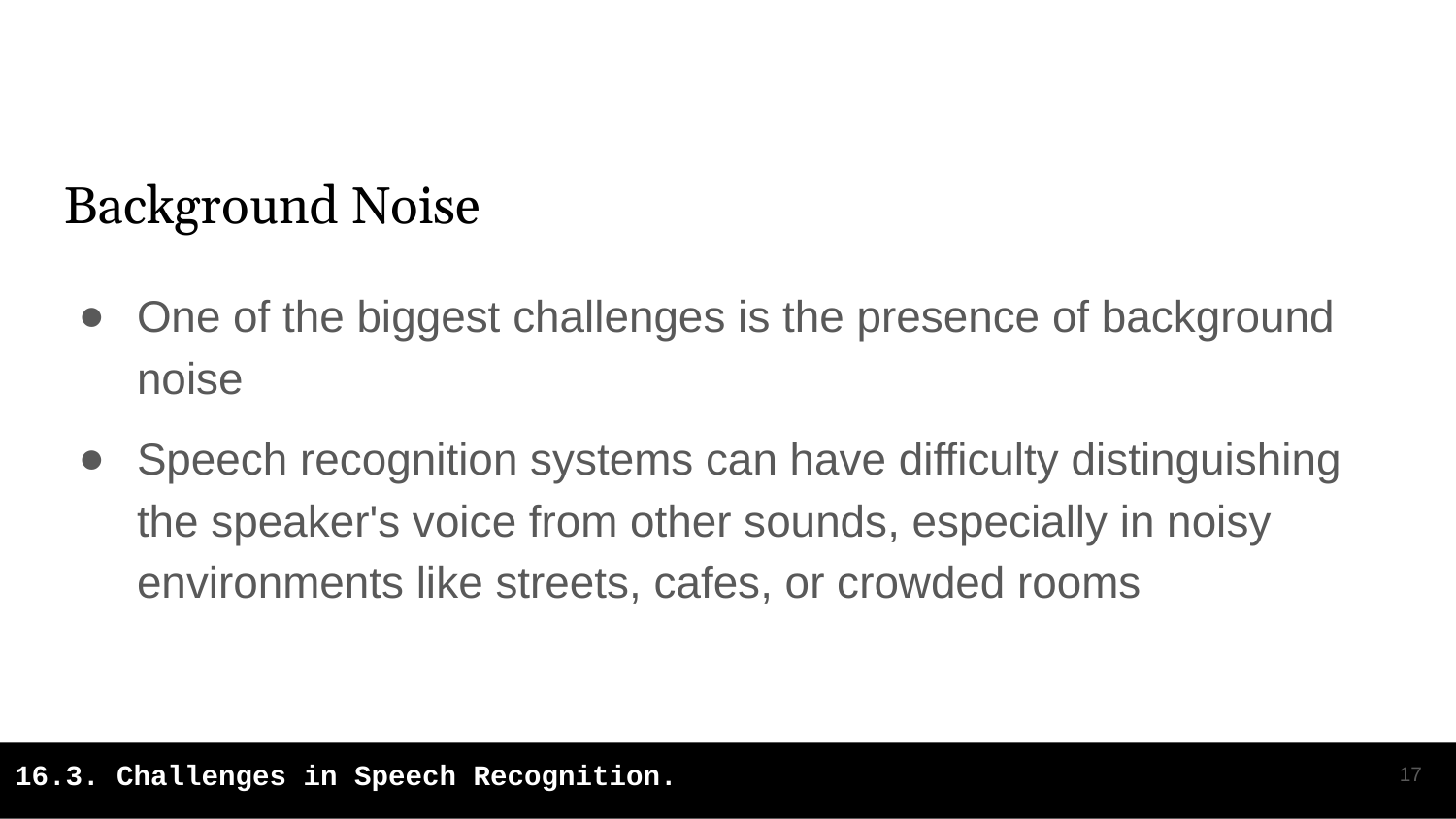

# Background Noise
One of the biggest challenges is the presence of background noise
Speech recognition systems can have difficulty distinguishing the speaker's voice from other sounds, especially in noisy environments like streets, cafes, or crowded rooms

17
16.3. Challenges in Speech Recognition.